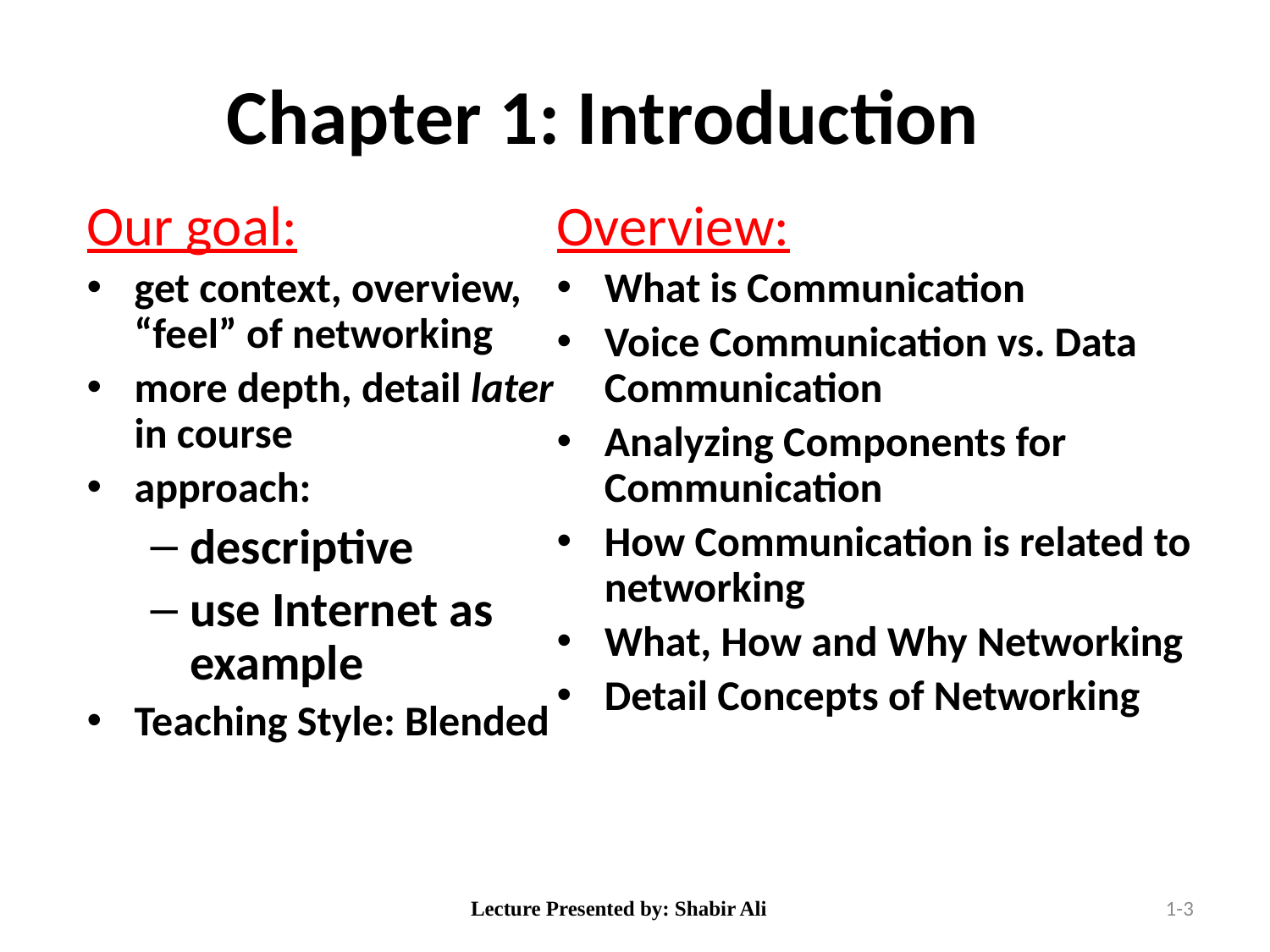

# Chapter 1: Introduction
Our goal:
get context, overview, “feel” of networking
more depth, detail later in course
approach:
descriptive
use Internet as example
Teaching Style: Blended

Overview:
What is Communication
Voice Communication vs. Data Communication
Analyzing Components for Communication
How Communication is related to networking
What, How and Why Networking
Detail Concepts of Networking
Lecture Presented by: Shabir Ali
1-3